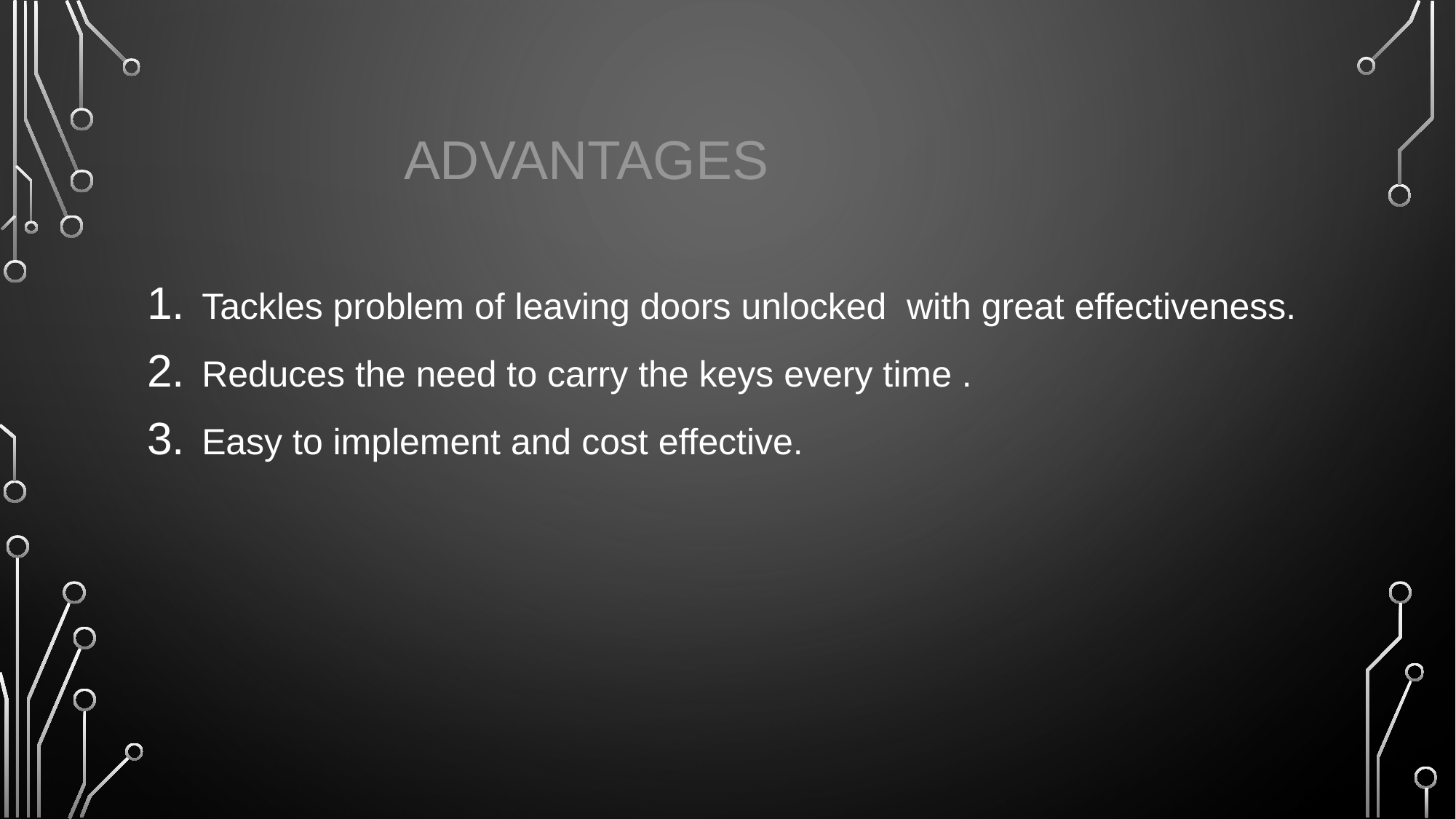

# advantages
Tackles problem of leaving doors unlocked  with great effectiveness.
Reduces the need to carry the keys every time .
Easy to implement and cost effective.